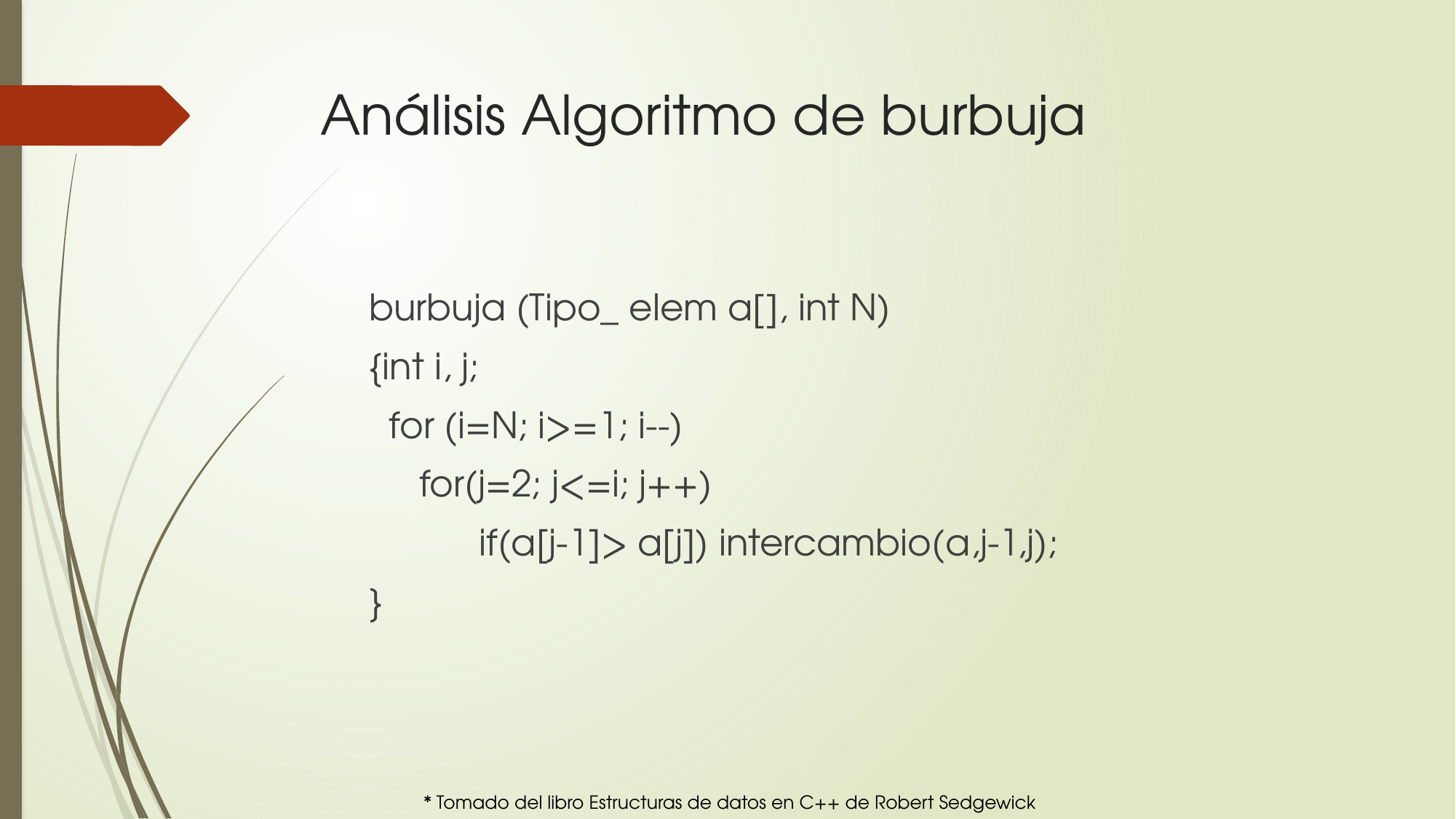

# Análisis Algoritmo de burbuja
burbuja (Tipo_ elem a[], int N)
{int i, j;
  for (i=N; i>=1; i--)
     for(j=2; j<=i; j++)
           if(a[j-1]> a[j]) intercambio(a,j-1,j);
}
* Tomado del libro Estructuras de datos en C++ de Robert Sedgewick